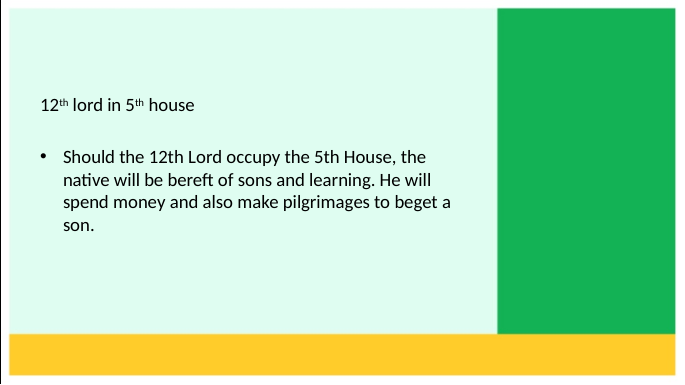

12th lord in 5th house

Should the 12th Lord occupy the 5th House, the native will be bereft of sons and learning. He will spend money and also make pilgrimages to beget a son.